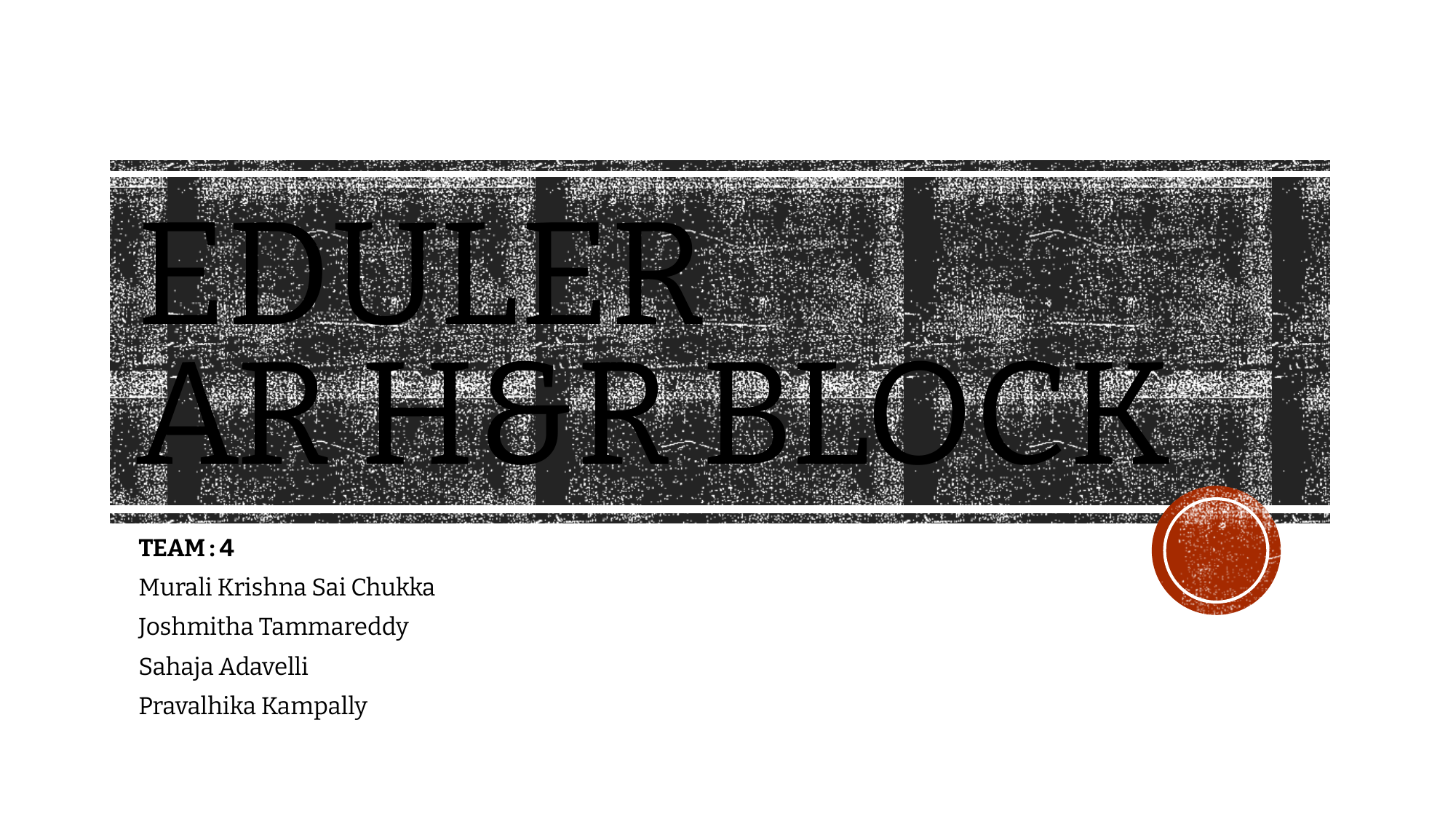

# EduLer AR H&R Block
TEAM : 4
Murali Krishna Sai Chukka
Joshmitha Tammareddy
Sahaja Adavelli
Pravalhika Kampally